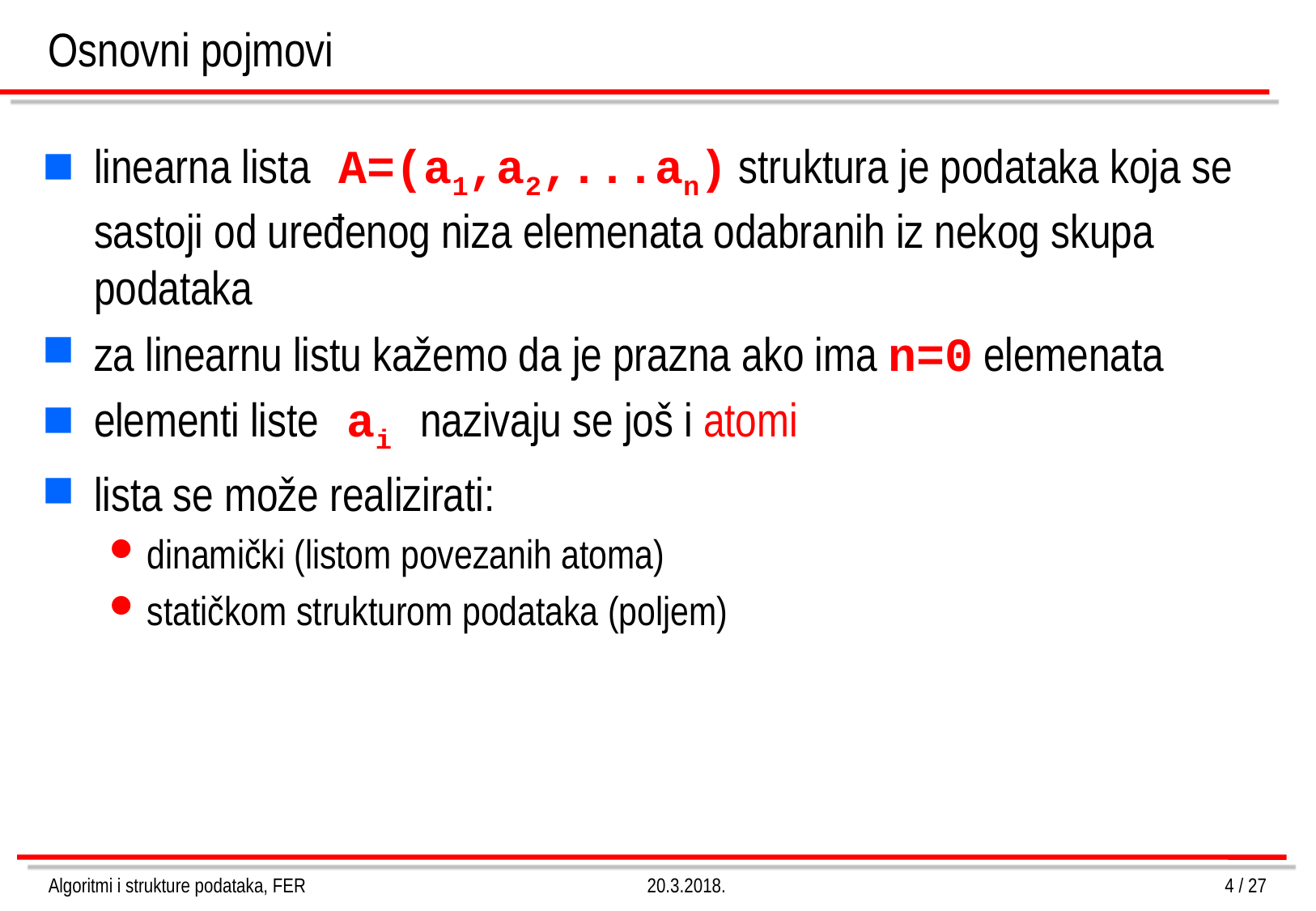

Osnovni pojmovi
linearna lista A=(a1,a2,...an) struktura je podataka koja se sastoji od uređenog niza elemenata odabranih iz nekog skupa podataka
za linearnu listu kažemo da je prazna ako ima n=0 elemenata
elementi liste ai nazivaju se još i atomi
lista se može realizirati:
dinamički (listom povezanih atoma)
statičkom strukturom podataka (poljem)
Algoritmi i strukture podataka, FER
20.3.2018.
4 / 27